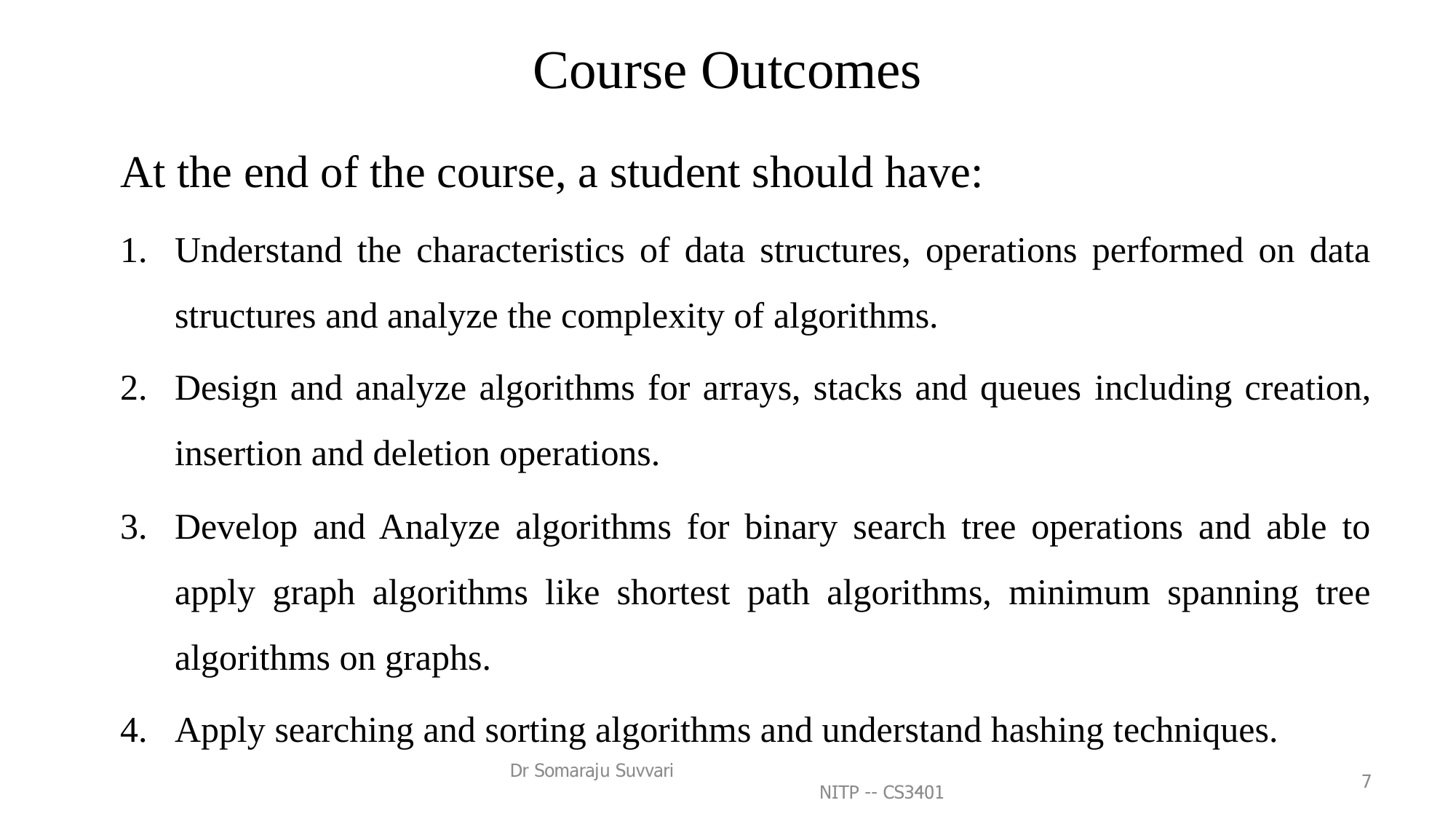

# Course Outcomes
At the end of the course, a student should have:
Understand the characteristics of data structures, operations performed on data structures and analyze the complexity of algorithms.
Design and analyze algorithms for arrays, stacks and queues including creation, insertion and deletion operations.
Develop and Analyze algorithms for binary search tree operations and able to apply graph algorithms like shortest path algorithms, minimum spanning tree algorithms on graphs.
Apply searching and sorting algorithms and understand hashing techniques.

Dr Somaraju Suvvari                                                                                                        NITP -- CS3401
7